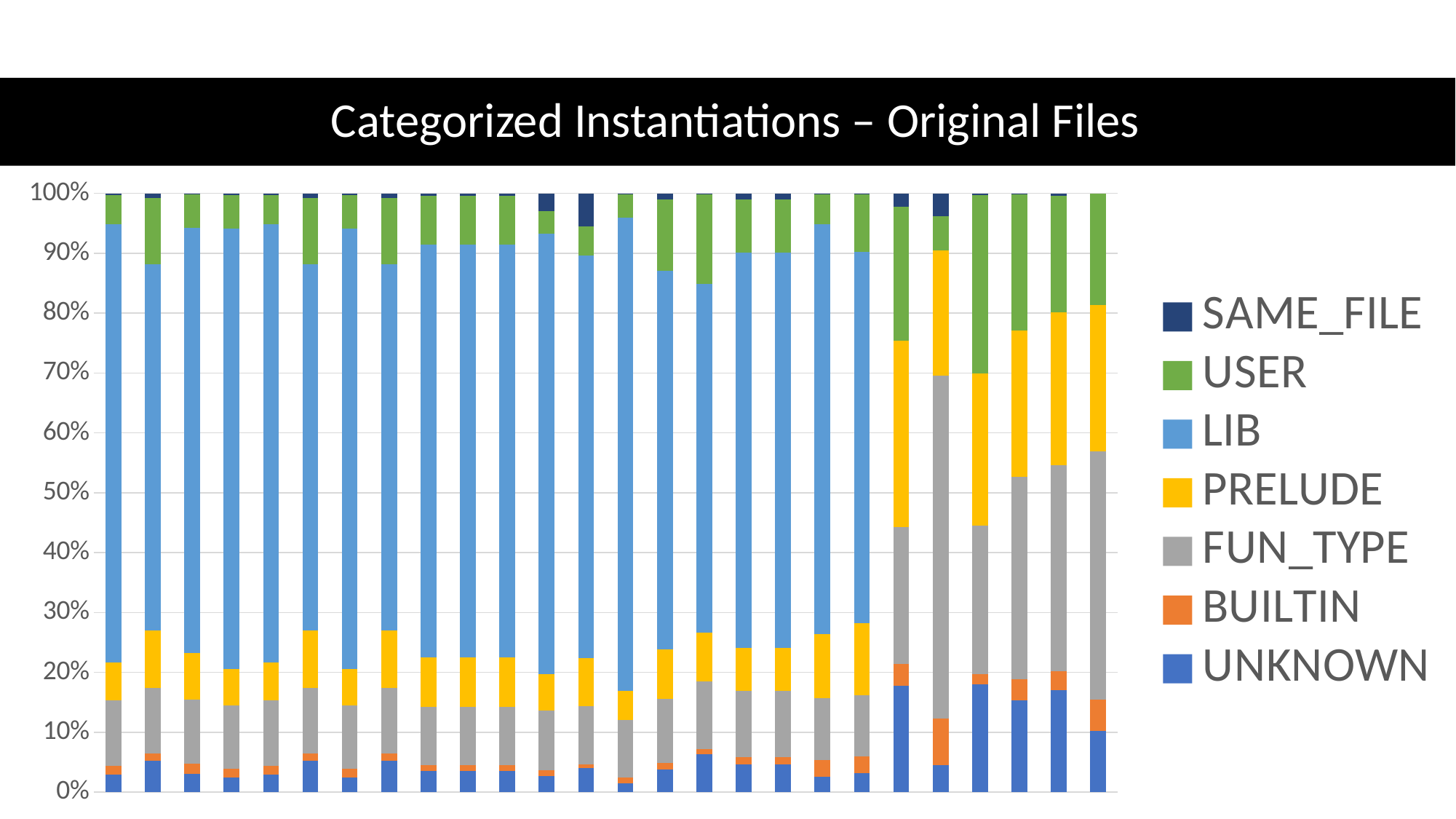

# Categorized Instantiations – Original Files

### Chart

| Category | UNKNOWN | BUILTIN | FUN_TYPE | PRELUDE | LIB | USER | SAME_FILE |
|---|---|---|---|---|---|---|---|
| Splinter-Betree-LinkedBetreeRefinement.broken1.i.dfy-Impl__LinkedBetreeRefinement.__default.IndexinessCommutesWithI | 235.0 | 123.0 | 887.0 | 515.0 | 5959.0 | 388.0 | 28.0 |
| Splinter-Betree-LinkedBetreeRefinement.broken1.i.dfy-Impl__LinkedBetreeRefinement.__default.IReceiptValid | 766.0 | 183.0 | 1591.0 | 1409.0 | 8919.0 | 1613.0 | 119.0 |
| Splinter-Betree-LinkedBetreeRefinement.broken1.i.dfy-Impl__LinkedBetreeRefinement.__default.ReachableAddrIgnoresRanking | 272.0 | 157.0 | 945.0 | 688.0 | 6322.0 | 502.0 | 8.0 |
| Splinter-Betree-LinkedBetreeRefinement.broken2.i.dfy-CheckWellformed__LinkedBetreeRefinement.__default.ILinkedBetreeNode | 200.0 | 113.0 | 845.0 | 489.0 | 5895.0 | 449.0 | 23.0 |
| Splinter-Betree-LinkedBetreeRefinement.broken2.i.dfy-Impl__LinkedBetreeRefinement.__default.IndexinessCommutesWithI | 235.0 | 123.0 | 887.0 | 515.0 | 5959.0 | 388.0 | 28.0 |
| Splinter-Betree-LinkedBetreeRefinement.broken2.i.dfy-Impl__LinkedBetreeRefinement.__default.IReceiptValid | 766.0 | 183.0 | 1591.0 | 1409.0 | 8919.0 | 1613.0 | 119.0 |
| Splinter-Betree-LinkedBetreeRefinement.broken3.i.dfy-CheckWellformed__LinkedBetreeRefinement.__default.ILinkedBetreeNode | 200.0 | 113.0 | 845.0 | 489.0 | 5895.0 | 449.0 | 23.0 |
| Splinter-Betree-LinkedBetreeRefinement.broken3.i.dfy-Impl__LinkedBetreeRefinement.__default.IReceiptValid | 766.0 | 183.0 | 1591.0 | 1409.0 | 8919.0 | 1613.0 | 119.0 |
| Splinter-Betree-MarshalledBetreeRefinement.broken1.i.dfy-Impl__MarshalledBetreeRefinement.__default.TypedModelUnique | 357.0 | 106.0 | 981.0 | 845.0 | 7013.0 | 830.0 | 37.0 |
| Splinter-Betree-MarshalledBetreeRefinement.broken2.i.dfy-Impl__MarshalledBetreeRefinement.__default.TypedModelUnique | 357.0 | 106.0 | 981.0 | 845.0 | 7013.0 | 830.0 | 37.0 |
| Splinter-Betree-MarshalledBetreeRefinement.broken3.i.dfy-Impl__MarshalledBetreeRefinement.__default.TypedModelUnique | 357.0 | 106.0 | 981.0 | 845.0 | 7013.0 | 830.0 | 37.0 |
| Splinter-Betree-PivotBetree.broken.i.dfy-CheckWellformed__PivotBetree.BetreeNode.Flush | 179.0 | 71.0 | 674.0 | 412.0 | 4987.0 | 253.0 | 202.0 |
| Splinter-Betree-PivotBetree.broken.i.dfy-CheckWellformed__PivotBetree.Path.ReplacedChildren | 349.0 | 58.0 | 843.0 | 690.0 | 5826.0 | 428.0 | 477.0 |
| Splinter-Betree-PivotBetreeRefinement.broken1.i.dfy-CheckWellformed__PivotBetreeRefinement.__default.IChildren | 102.0 | 59.0 | 651.0 | 321.0 | 5299.0 | 270.0 | 4.0 |
| Splinter-Betree-PivotBetreeRefinement.broken1.i.dfy-Impl__PivotBetreeRefinement.__default.InternalGrowStepRefines | 434.0 | 137.0 | 1237.0 | 957.0 | 7346.0 | 1393.0 | 112.0 |
| Splinter-Betree-PivotBetreeRefinement.broken1.i.dfy-Impl__PivotBetreeRefinement.__default.InvNext | 987.0 | 123.0 | 1760.0 | 1256.0 | 9010.0 | 2331.0 | 18.0 |
| Splinter-Betree-PivotBetreeRefinement.broken1.i.dfy-Impl__PivotBetreeRefinement.__default.ValidReceiptRefines | 505.0 | 127.0 | 1185.0 | 766.0 | 7104.0 | 943.0 | 113.0 |
| Splinter-Betree-PivotBetreeRefinement.broken2.i.dfy-Impl__PivotBetreeRefinement.__default.ValidReceiptRefines | 505.0 | 127.0 | 1185.0 | 766.0 | 7104.0 | 943.0 | 113.0 |
| Splinter-Betree-ReprBetreeRefinement.broken.i.dfy-Impl__ReprBetreeRefinement.__default.ChildReachebleAddrsIsSubset | 291.0 | 323.0 | 1181.0 | 1228.0 | 7833.0 | 589.0 | 4.0 |
| Splinter-Betree-ReprBetreeRefinement.broken.i.dfy-Impl__ReprBetreeRefinement.__default.ReachabilityInAgreeingDisks | 493.0 | 427.0 | 1573.0 | 1844.0 | 9498.0 | 1491.0 | 13.0 |
| Splinter-CoordinationLayer-CoordinationSystemRefinement.broken.i.dfy-Impl__CoordinationSystemRefinement.__default.CrashNext | 1330.0 | 274.0 | 1709.0 | 2338.0 | None | 1673.0 | 169.0 |
| Splinter-Betree-PagedBetree.broken.i.dfy-CheckWellformed__PagedBetree.BetreeNode.Child | 26.0 | 45.0 | 331.0 | 121.0 | None | 33.0 | 22.0 |
| Splinter-Betree-PagedBetreeRefinement.broken.i.dfy-CheckWellformed__PagedBetreeRefinement.__default.BuildQueryReceipt | 1332.0 | 134.0 | 1834.0 | 1889.0 | None | 2201.0 | 24.0 |
| Splinter-Betree-PagedBetreeRefinement.broken.i.dfy-Impl__PagedBetreeRefinement.__default.EqualReceipts | 301.0 | 70.0 | 662.0 | 481.0 | None | 445.0 | 4.0 |
| Splinter-Betree-PagedBetreeRefinement.broken.i.dfy-Impl__PagedBetreeRefinement.__default.PushBufferStackLemma | 542.0 | 100.0 | 1096.0 | 809.0 | None | 622.0 | 11.0 |
| Splinter-Betree-PagedBetreeRefinement.broken.i.dfy-Impl__PagedBetreeRefinement.__default.SingletonBufferStack | 125.0 | 65.0 | 508.0 | 299.0 | None | 228.0 | None |